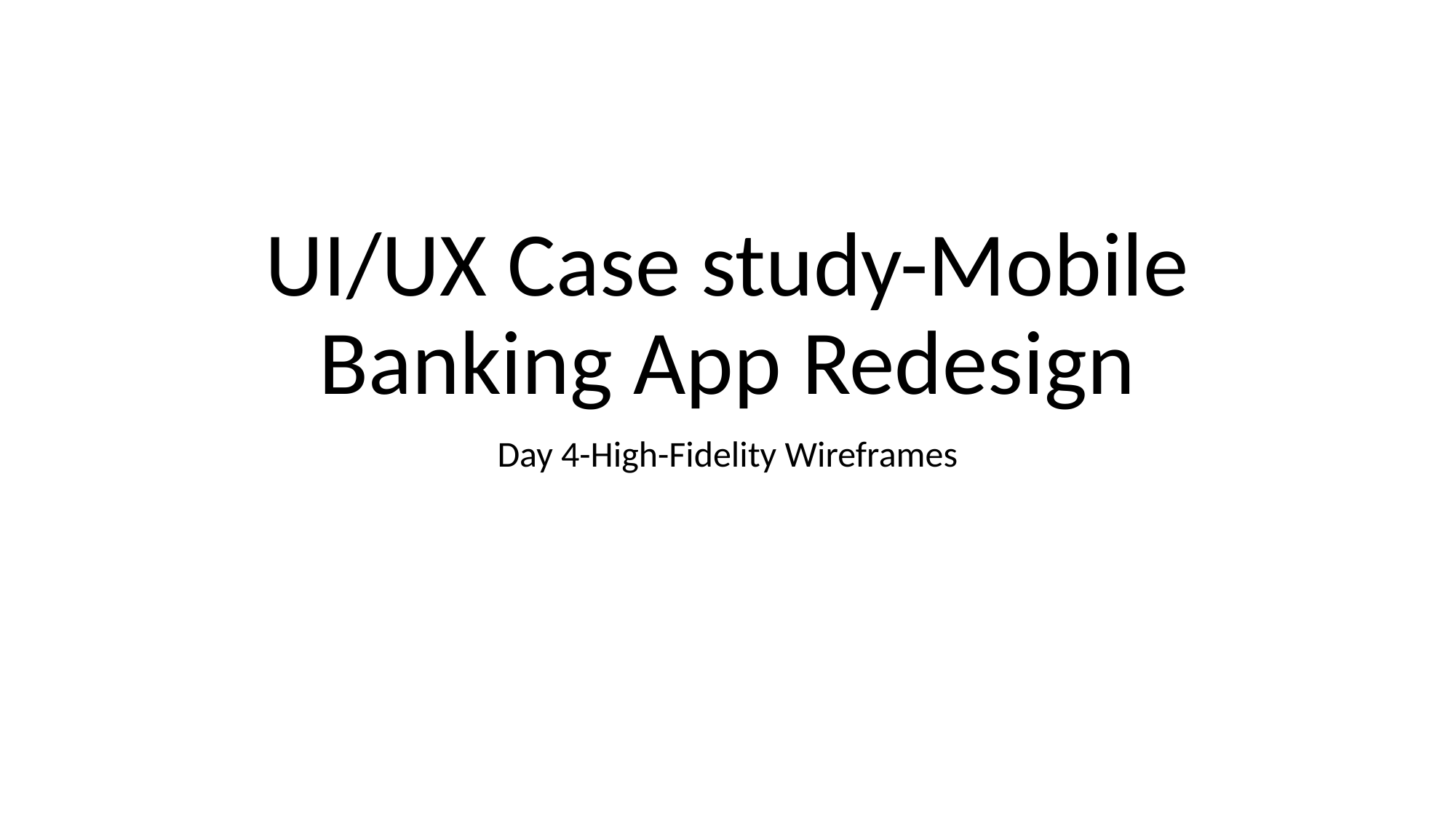

# UI/UX Case study-Mobile Banking App Redesign
Day 4-High-Fidelity Wireframes